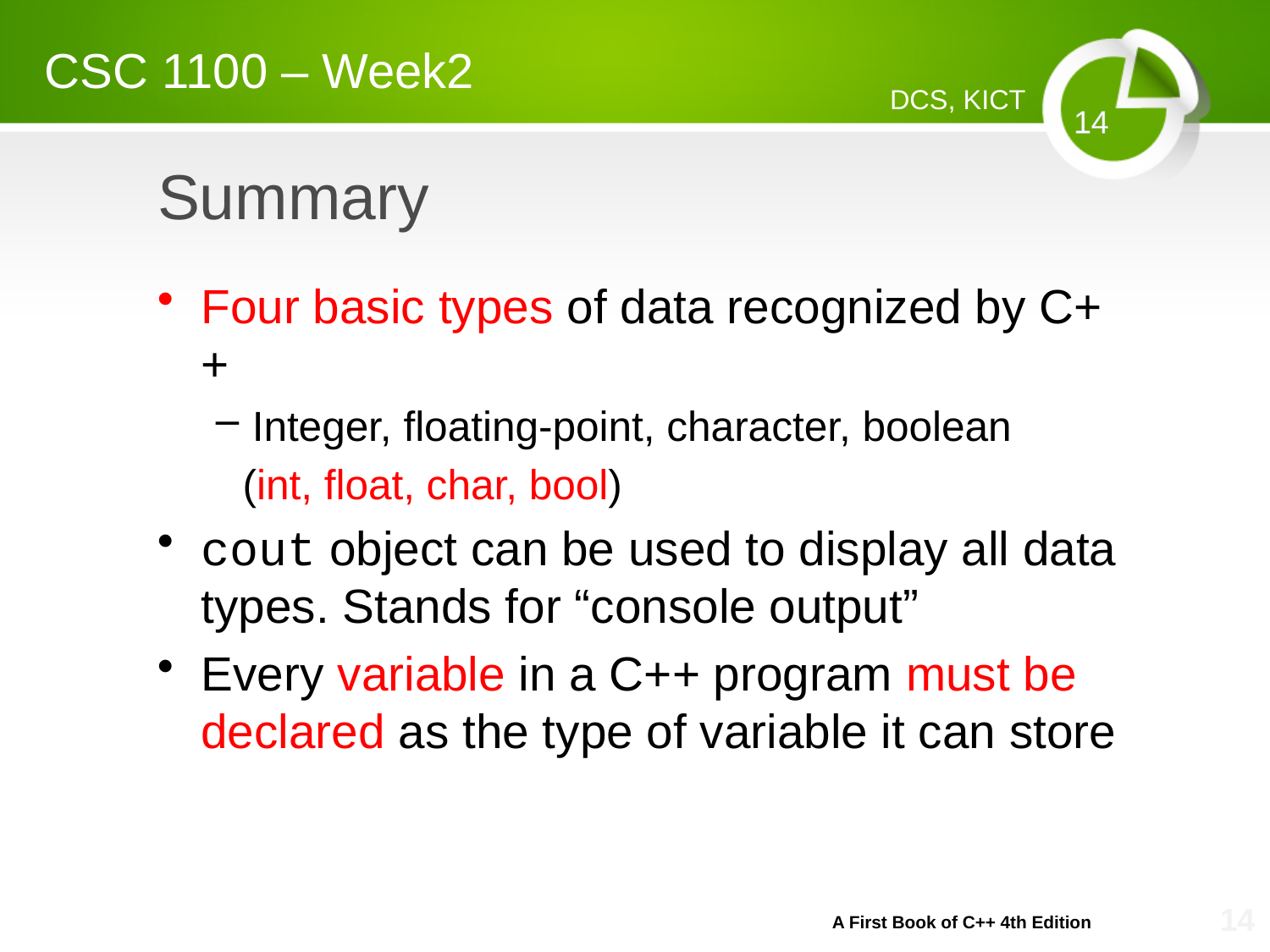

CSC 1100 – Week2
DCS, KICT
14
# Summary
Four basic types of data recognized by C++
Integer, floating-point, character, boolean
    (int, float, char, bool)
cout object can be used to display all data types. Stands for “console output”
Every variable in a C++ program must be declared as the type of variable it can store
14
A First Book of C++ 4th Edition